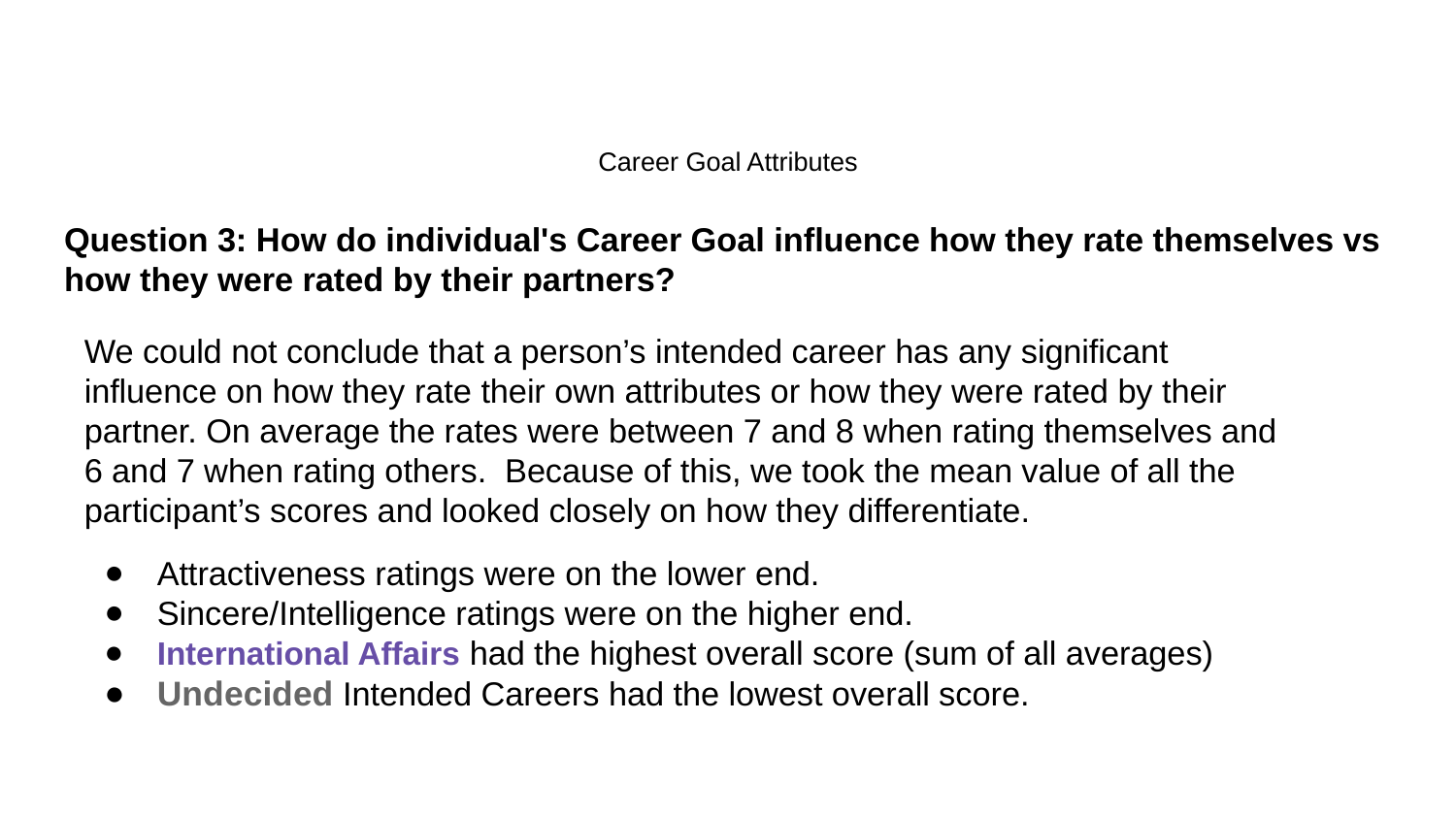

# Career Goal Attributes
Question 3: How do individual's Career Goal influence how they rate themselves vs how they were rated by their partners?
We could not conclude that a person’s intended career has any significant influence on how they rate their own attributes or how they were rated by their partner. On average the rates were between 7 and 8 when rating themselves and 6 and 7 when rating others.  Because of this, we took the mean value of all the participant’s scores and looked closely on how they differentiate.
Attractiveness ratings were on the lower end.
Sincere/Intelligence ratings were on the higher end.
International Affairs had the highest overall score (sum of all averages)
Undecided Intended Careers had the lowest overall score.